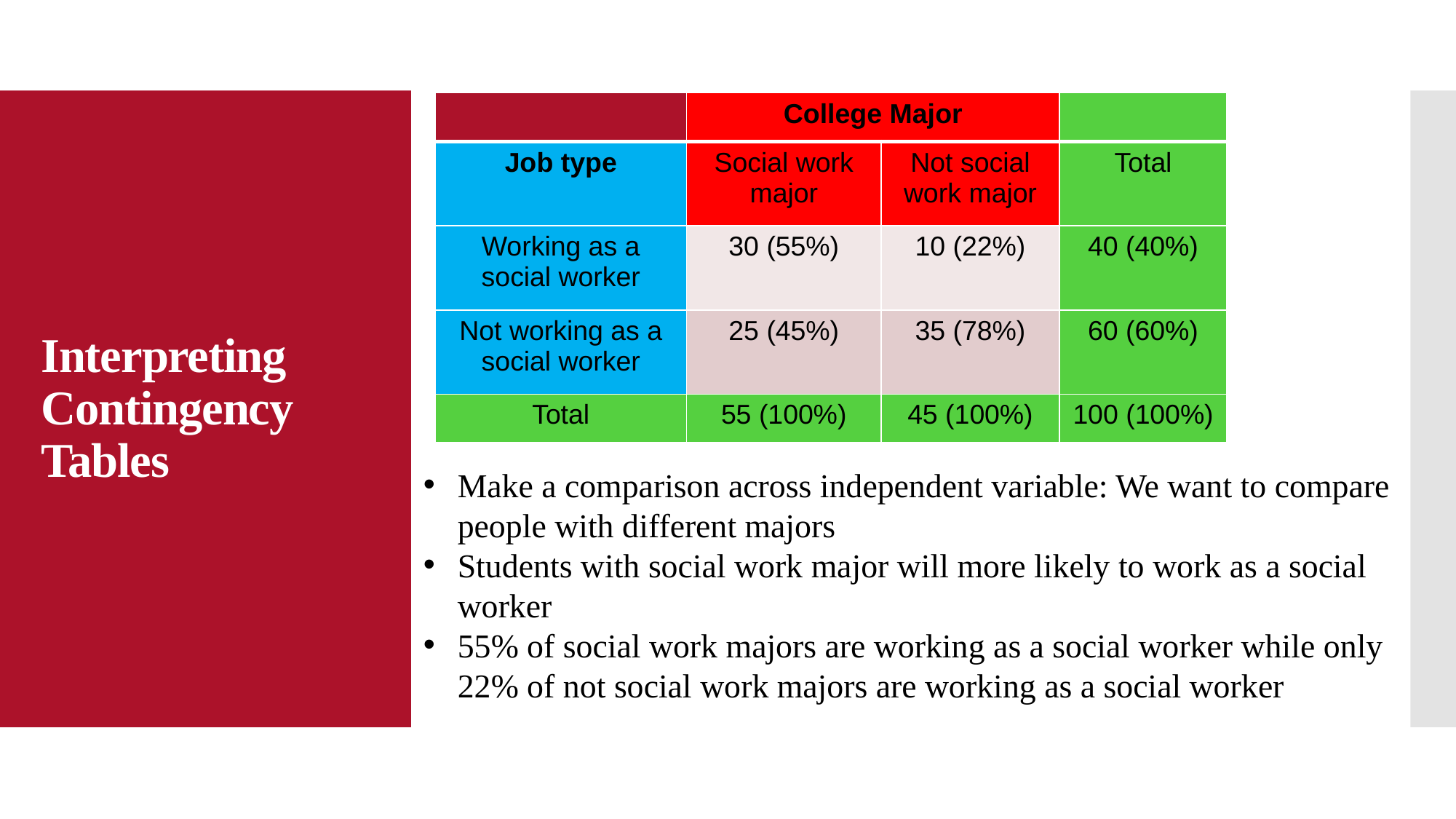

|  | College Major |  |  |
| --- | --- | --- | --- |
| Job type | Social work major | Not social work major | Total |
| Working as a social worker | 30 (55%) | 10 (22%) | 40 (40%) |
| Not working as a social worker | 25 (45%) | 35 (78%) | 60 (60%) |
| Total | 55 (100%) | 45 (100%) | 100 (100%) |
# Interpreting Contingency Tables
Make a comparison across independent variable: We want to compare people with different majors
Students with social work major will more likely to work as a social worker
55% of social work majors are working as a social worker while only 22% of not social work majors are working as a social worker